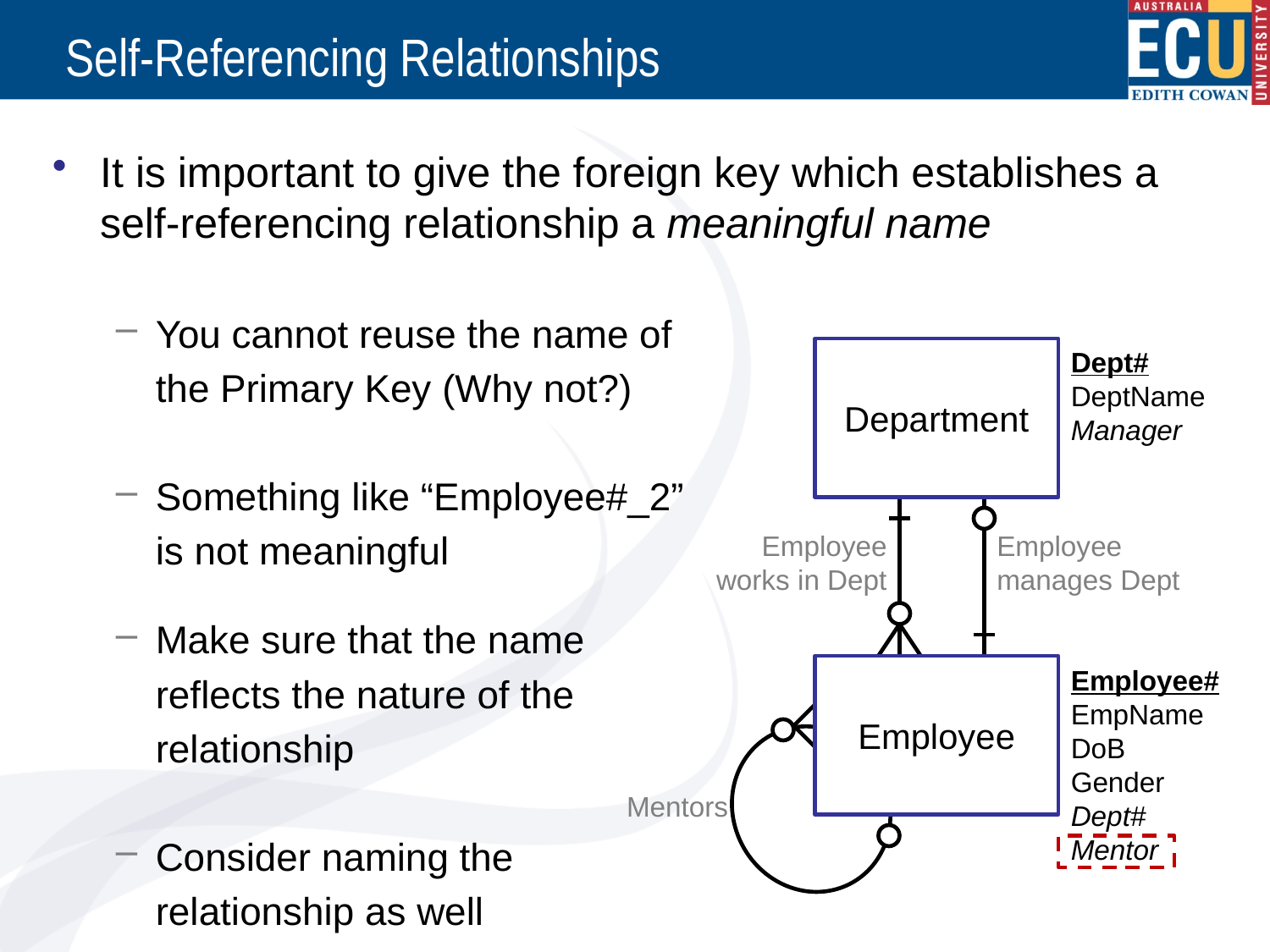

# Self-Referencing Relationships
It is important to give the foreign key which establishes a self-referencing relationship a meaningful name

You cannot reuse the name of
	the Primary Key (Why not?)

Something like “Employee#_2”
	is not meaningful

Make sure that the name
	reflects the nature of the
	relationship

Consider naming the
	relationship as well
Department
Dept#
DeptName
Manager

Employee works in Dept
Employee manages Dept

Employee
Employee#
EmpName
DoB
Gender
Dept#
Mentor

Mentors